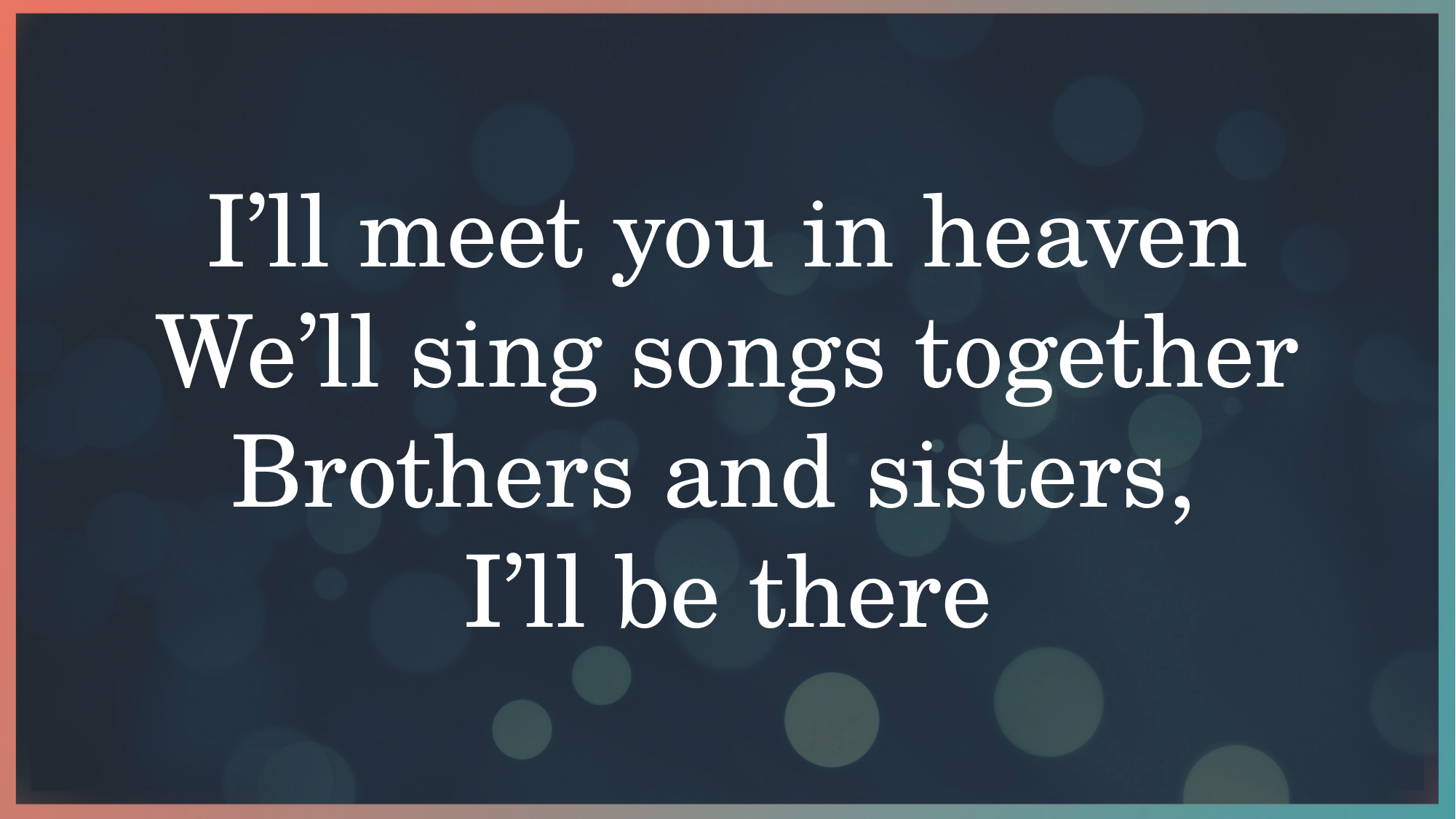

I’ll meet you in heaven
We’ll sing songs together
Brothers and sisters,
I’ll be there